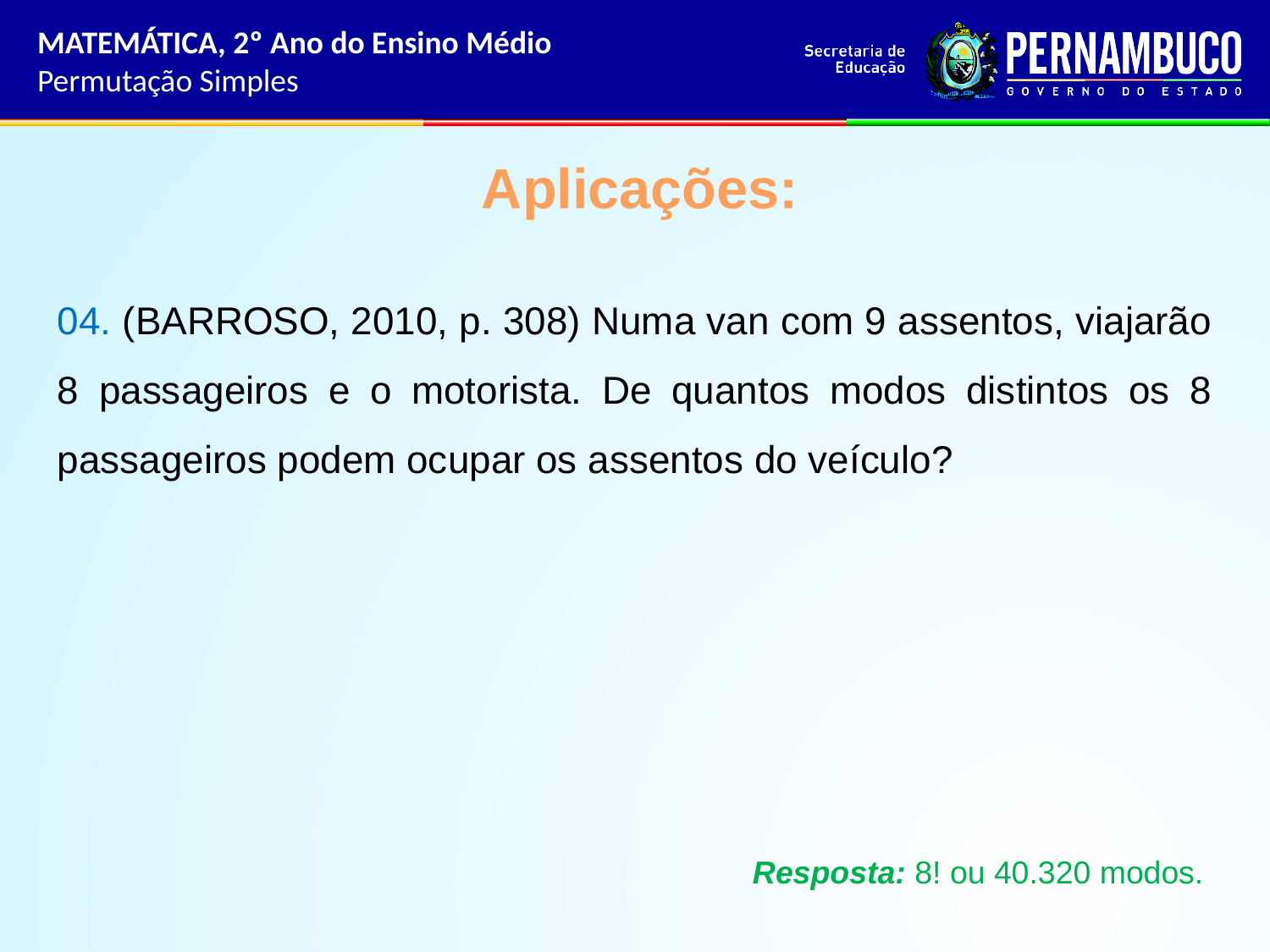

MATEMÁTICA, 2º Ano do Ensino Médio
Permutação Simples
Aplicações:
04. (BARROSO, 2010, p. 308) Numa van com 9 assentos, viajarão 8 passageiros e o motorista. De quantos modos distintos os 8 passageiros podem ocupar os assentos do veículo?

Resposta: 8! ou 40.320 modos.